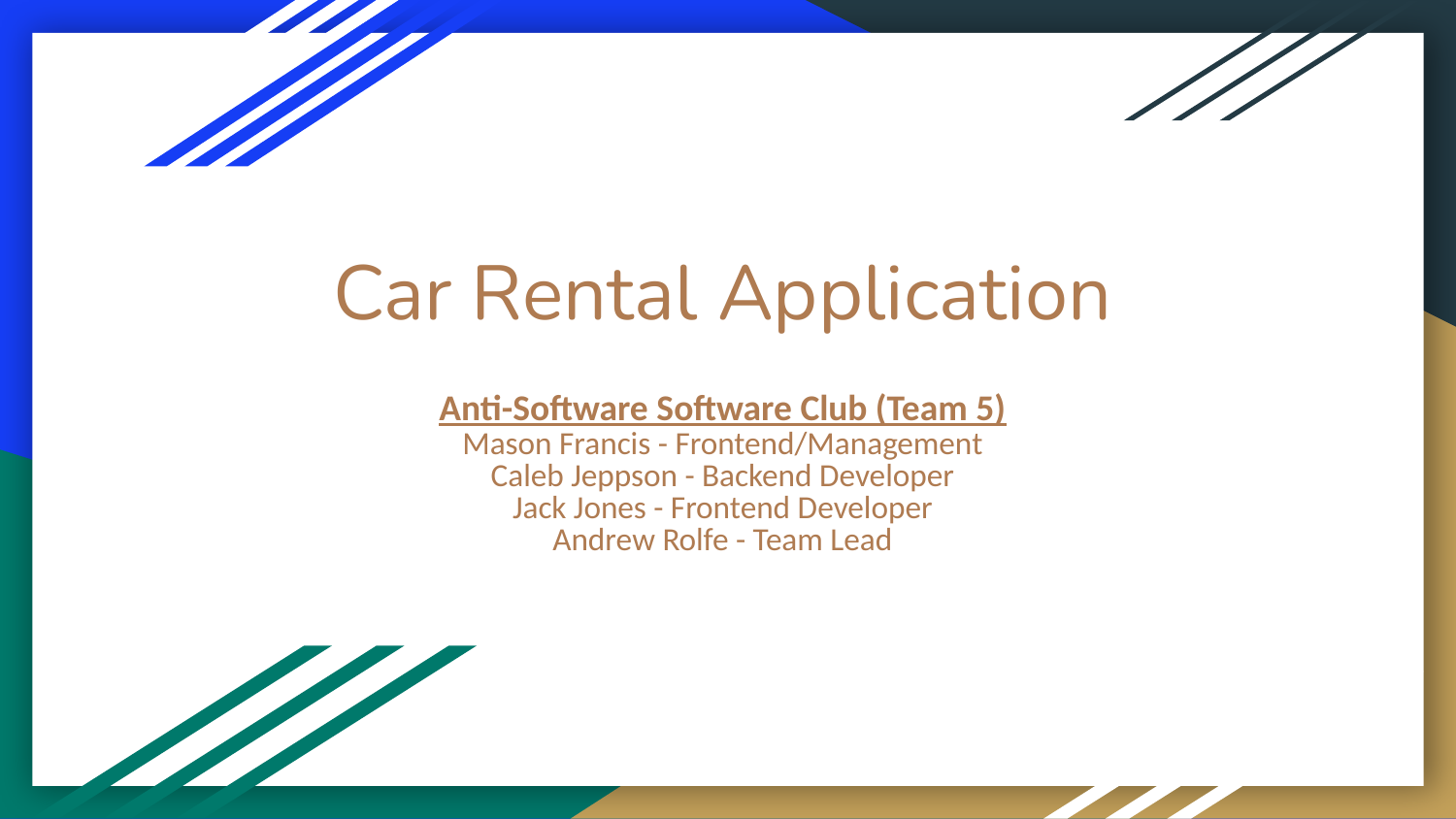

# Car Rental Application
Anti-Software Software Club (Team 5)
Mason Francis - Frontend/Management
Caleb Jeppson - Backend Developer
Jack Jones - Frontend Developer
Andrew Rolfe - Team Lead